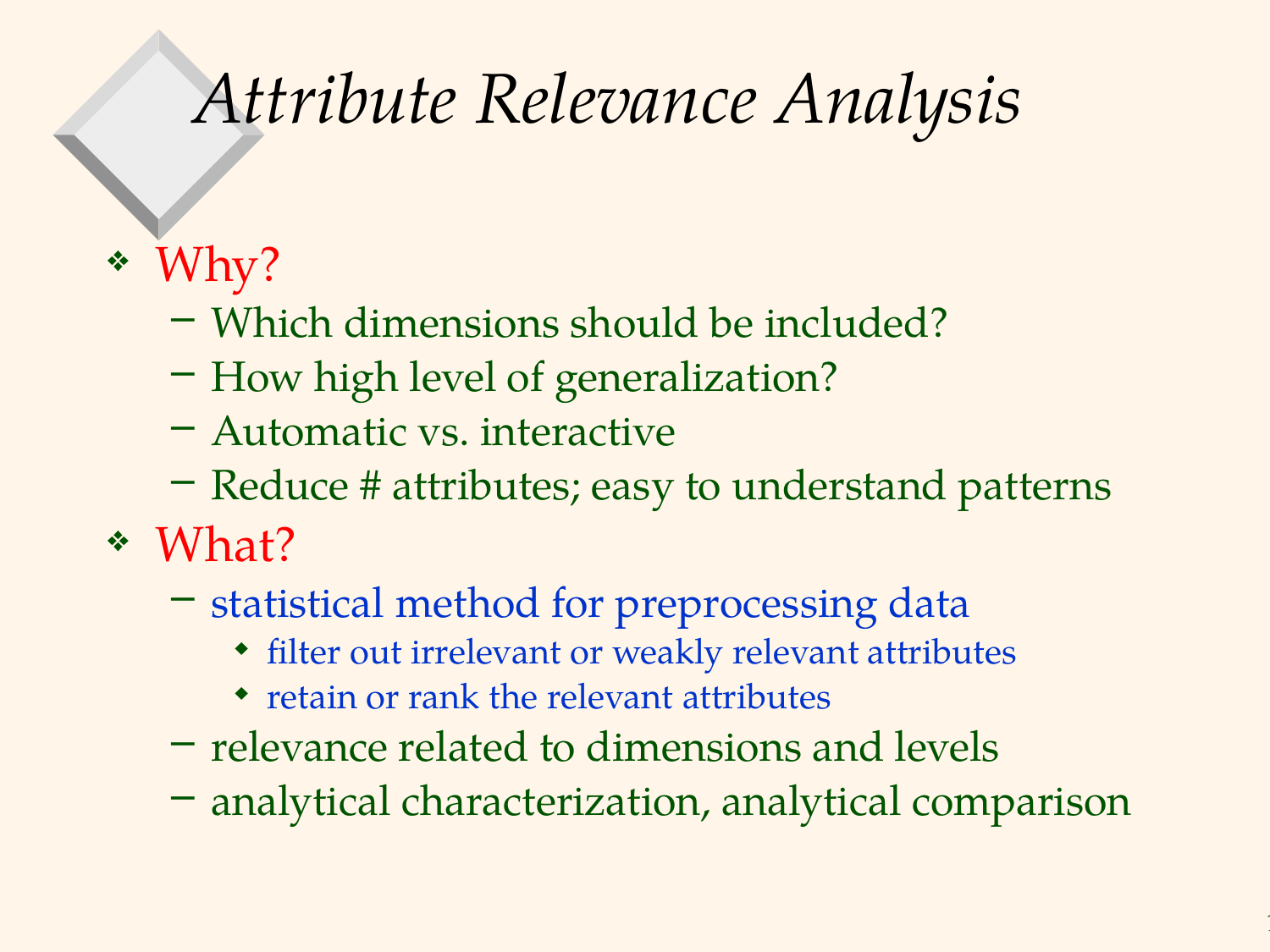

# Attribute Relevance Analysis
Why?
Which dimensions should be included?
How high level of generalization?
Automatic vs. interactive
Reduce # attributes; easy to understand patterns
What?
statistical method for preprocessing data
filter out irrelevant or weakly relevant attributes
retain or rank the relevant attributes
relevance related to dimensions and levels
analytical characterization, analytical comparison